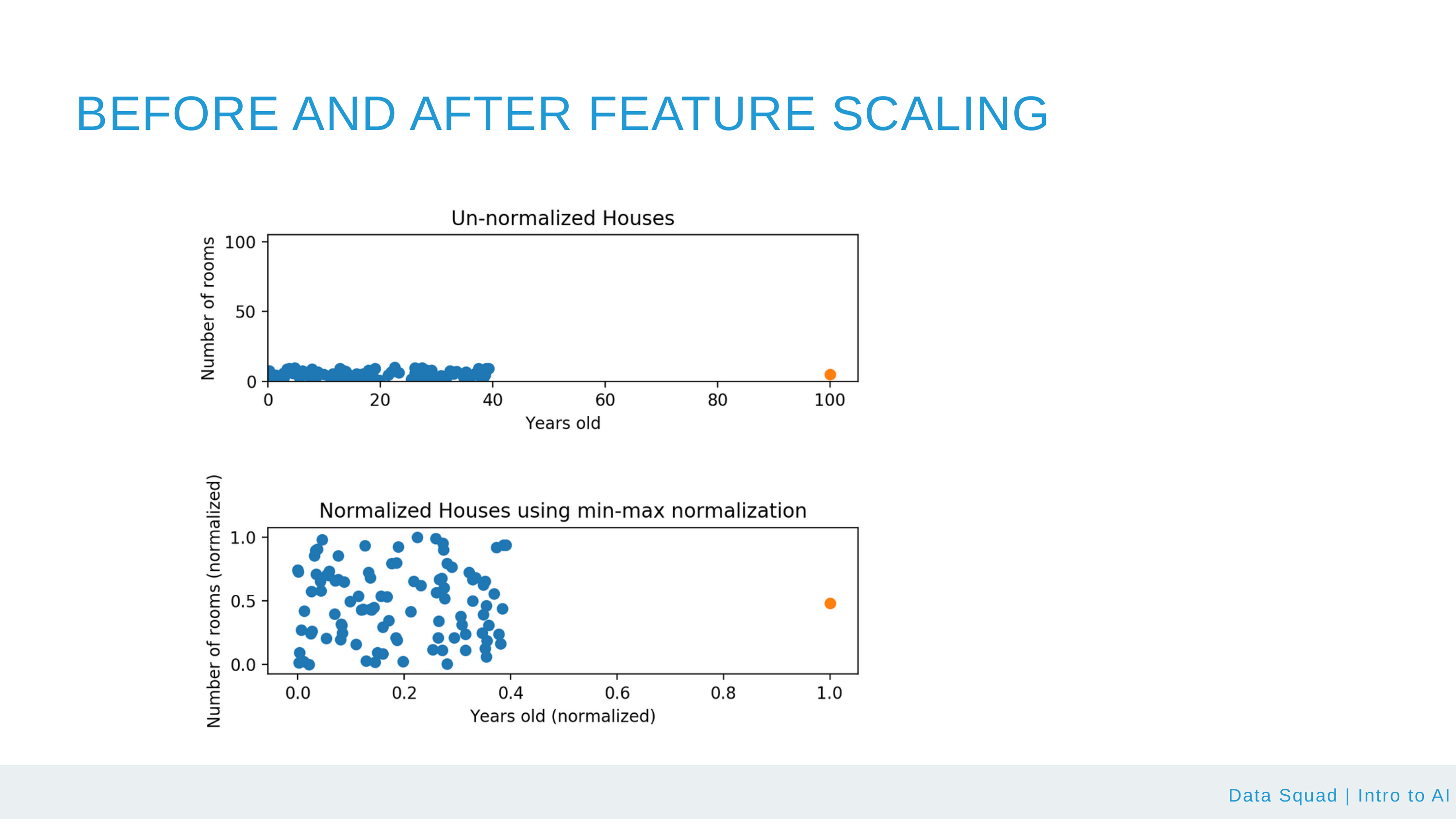

BEFORE AND AFTER FEATURE SCALING

Data Squad | Intro to AI